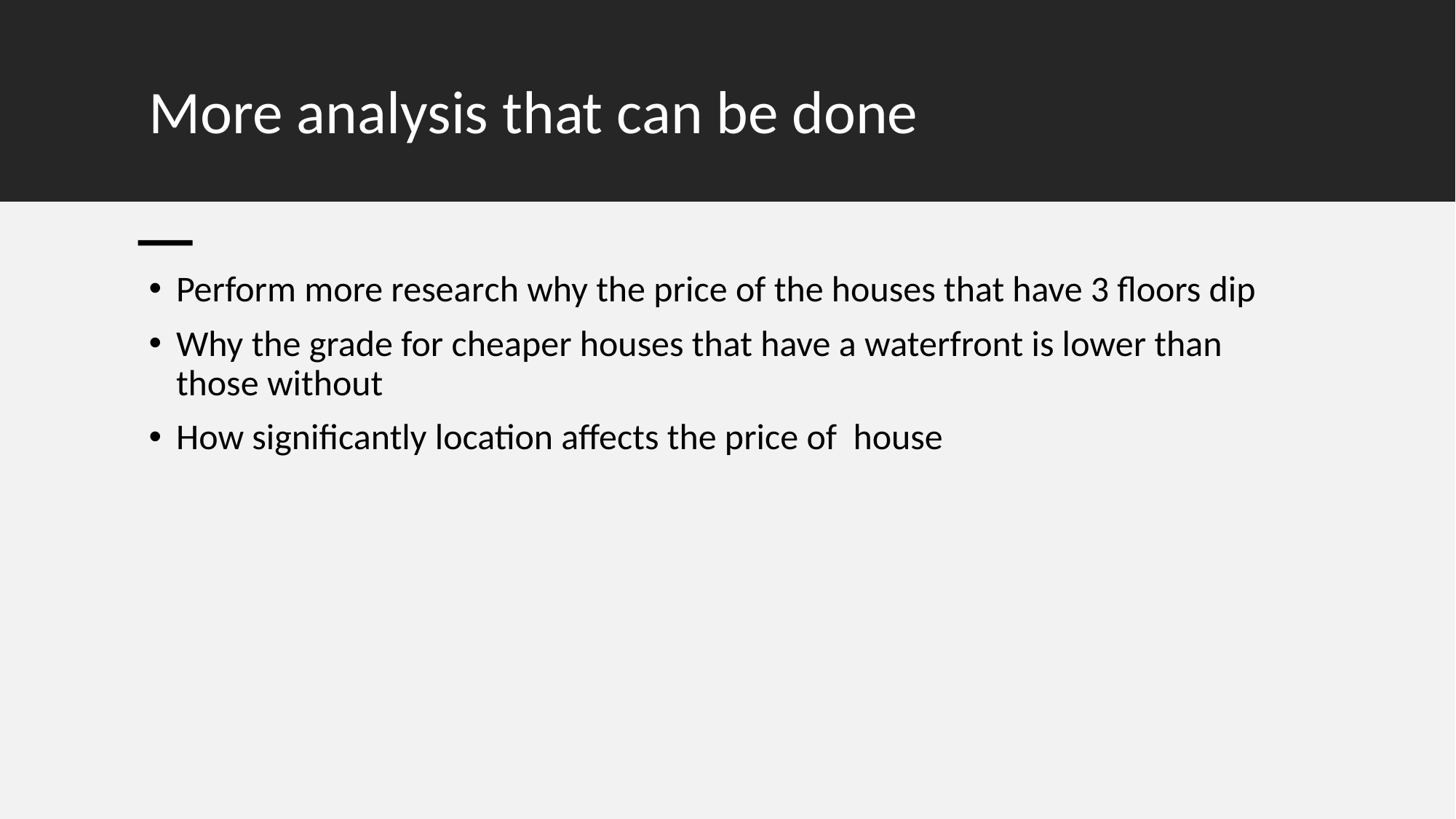

# More analysis that can be done

Perform more research why the price of the houses that have 3 floors dip
Why the grade for cheaper houses that have a waterfront is lower than those without
How significantly location affects the price of  house